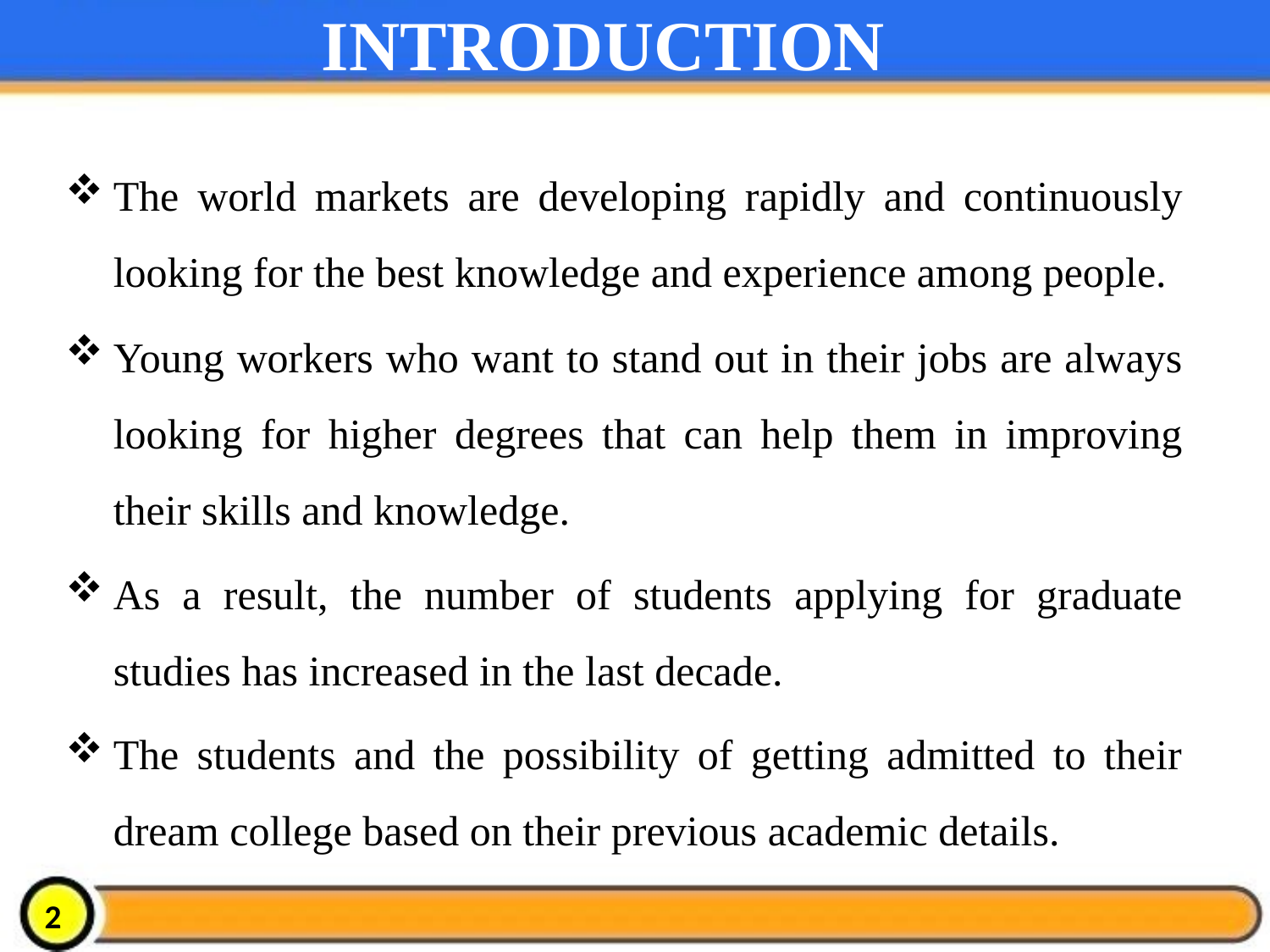

# INTRODUCTION
The world markets are developing rapidly and continuously looking for the best knowledge and experience among people.
Young workers who want to stand out in their jobs are always looking for higher degrees that can help them in improving their skills and knowledge.
As a result, the number of students applying for graduate studies has increased in the last decade.
The students and the possibility of getting admitted to their dream college based on their previous academic details.
2